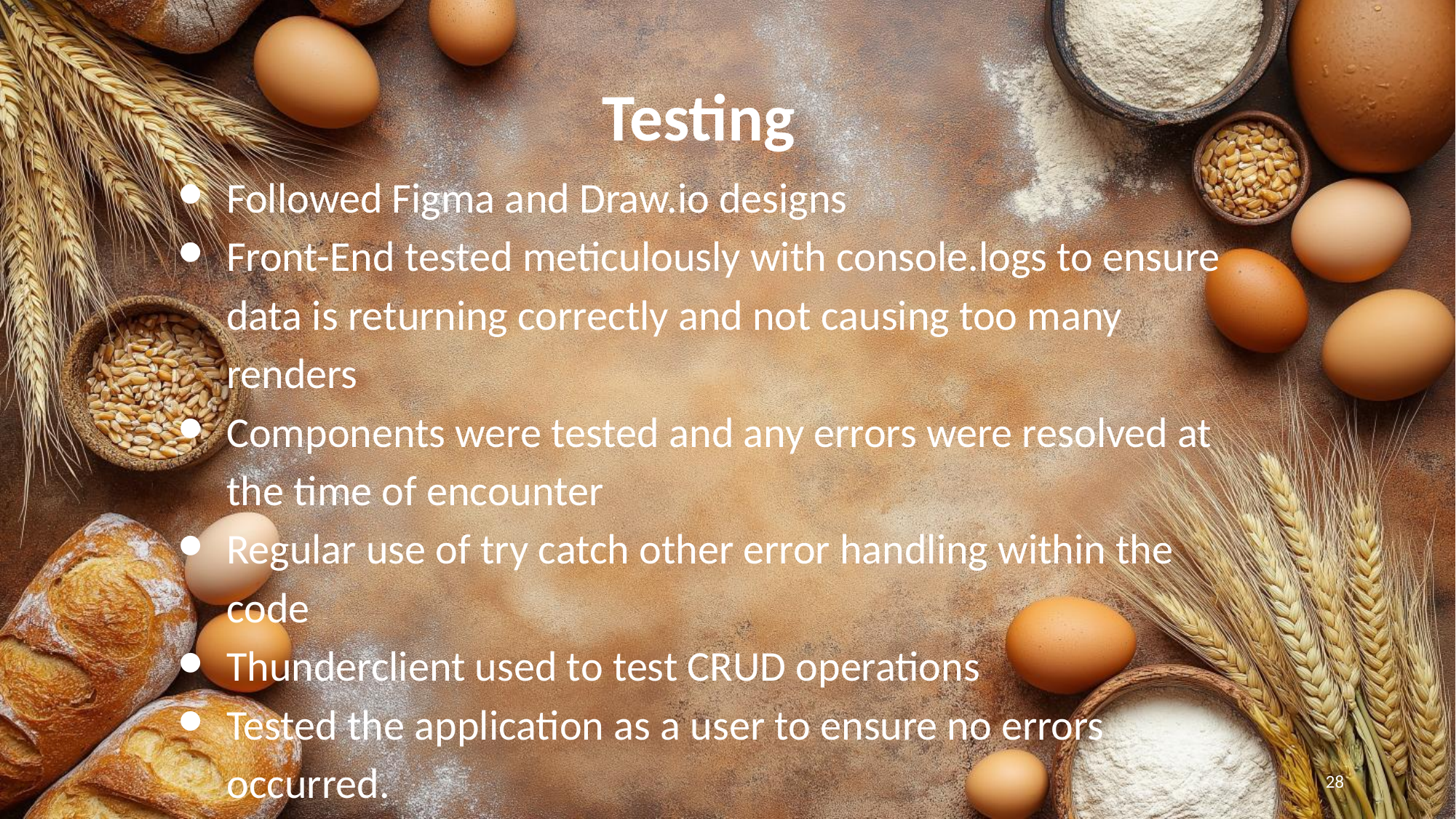

# Testing
Followed Figma and Draw.io designs
Front-End tested meticulously with console.logs to ensure data is returning correctly and not causing too many renders
Components were tested and any errors were resolved at the time of encounter
Regular use of try catch other error handling within the code
Thunderclient used to test CRUD operations
Tested the application as a user to ensure no errors occurred.

28